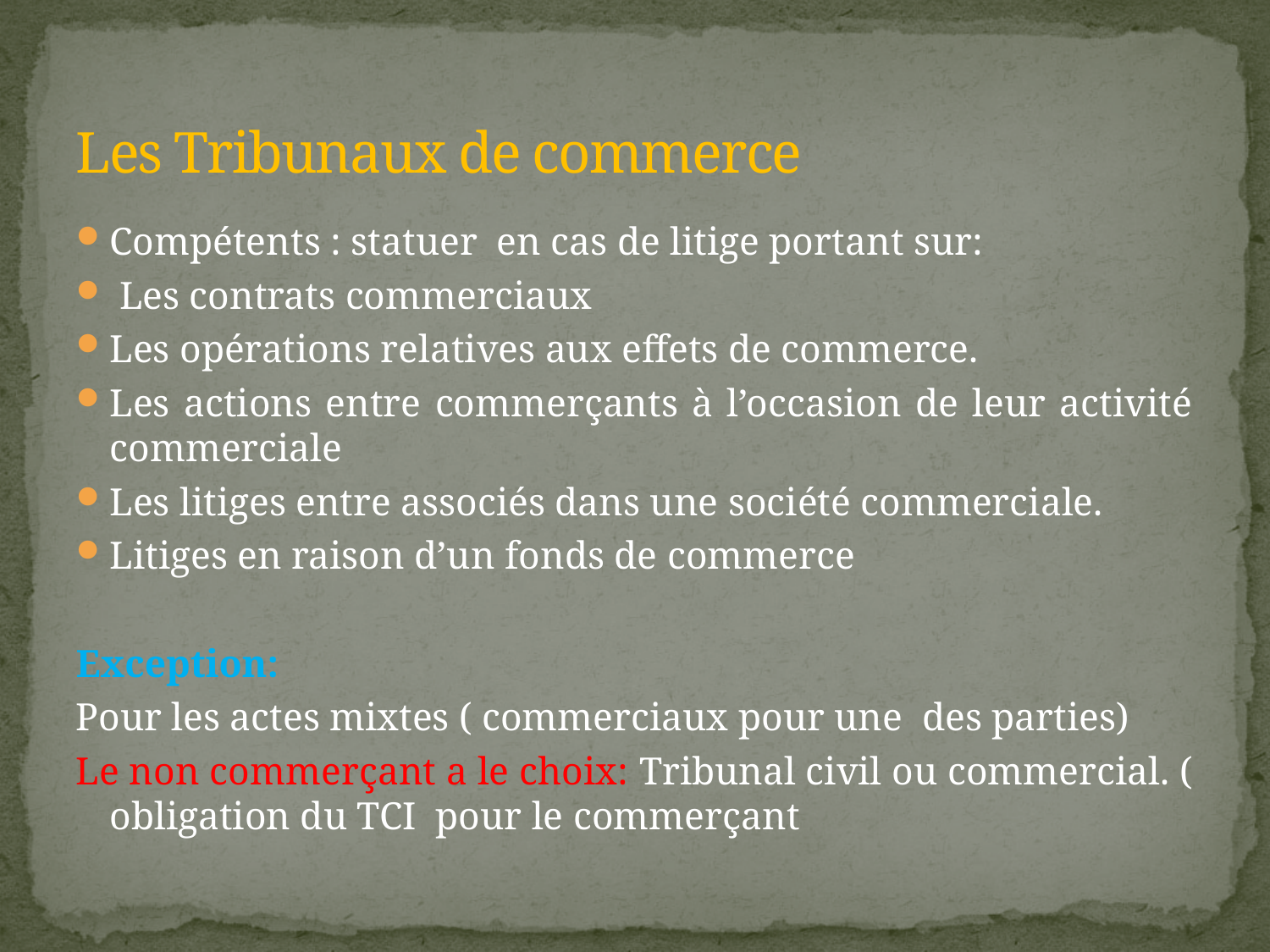

# Les Tribunaux de commerce
Compétents : statuer  en cas de litige portant sur:
 Les contrats commerciaux
Les opérations relatives aux effets de commerce.
Les actions entre commerçants à l’occasion de leur activité commerciale
Les litiges entre associés dans une société commerciale.
Litiges en raison d’un fonds de commerce

Exception:
Pour les actes mixtes ( commerciaux pour une  des parties)
Le non commerçant a le choix: Tribunal civil ou commercial. ( obligation du TCI  pour le commerçant